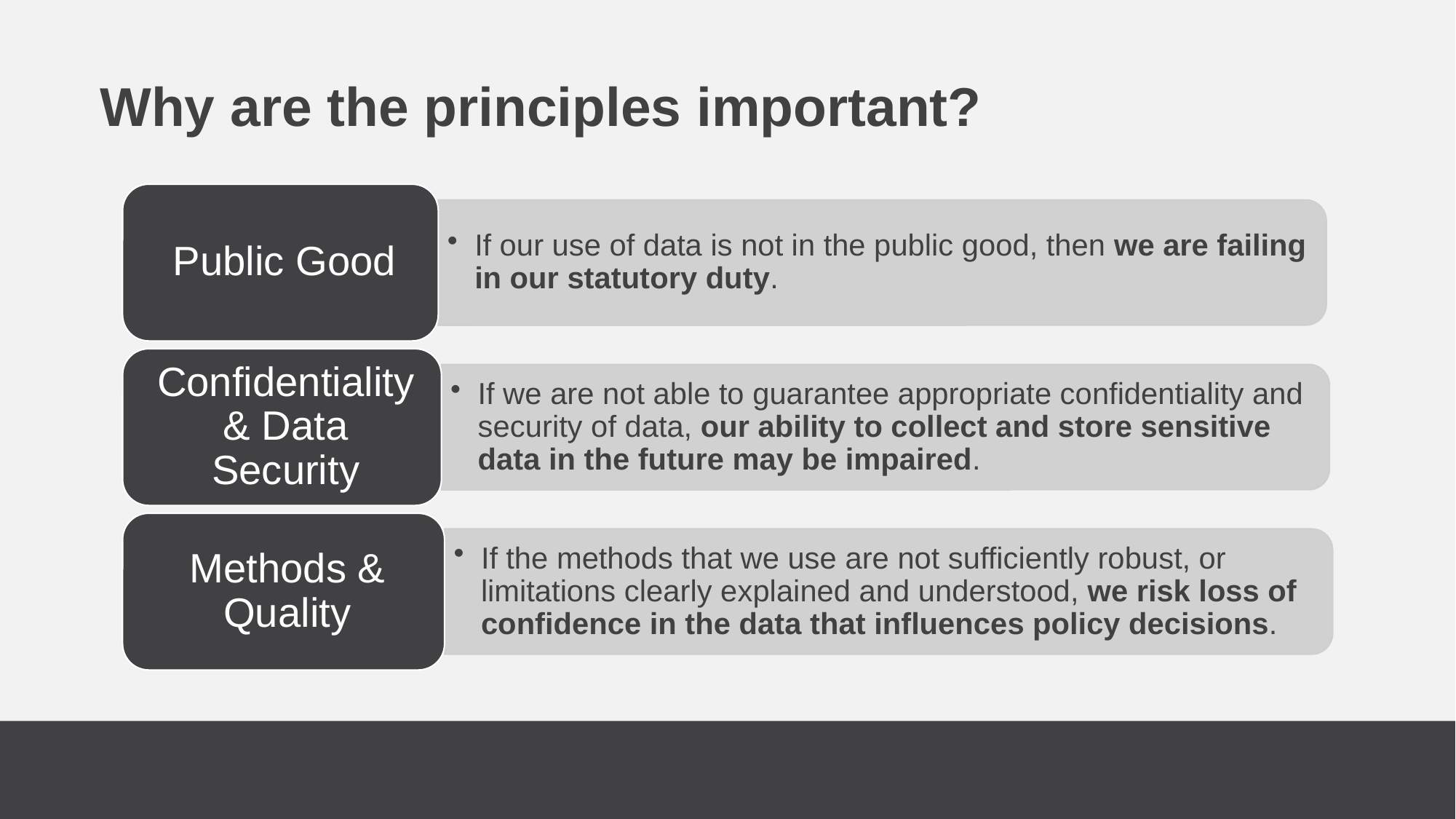

# Why are the principles important?
If our use of data is not in the public good, then we are failing in our statutory duty.
Public Good
If we are not able to guarantee appropriate confidentiality and security of data, our ability to collect and store sensitive data in the future may be impaired.
Confidentiality & Data Security
If the methods that we use are not sufficiently robust, or limitations clearly explained and understood, we risk loss of confidence in the data that influences policy decisions.
Methods & Quality